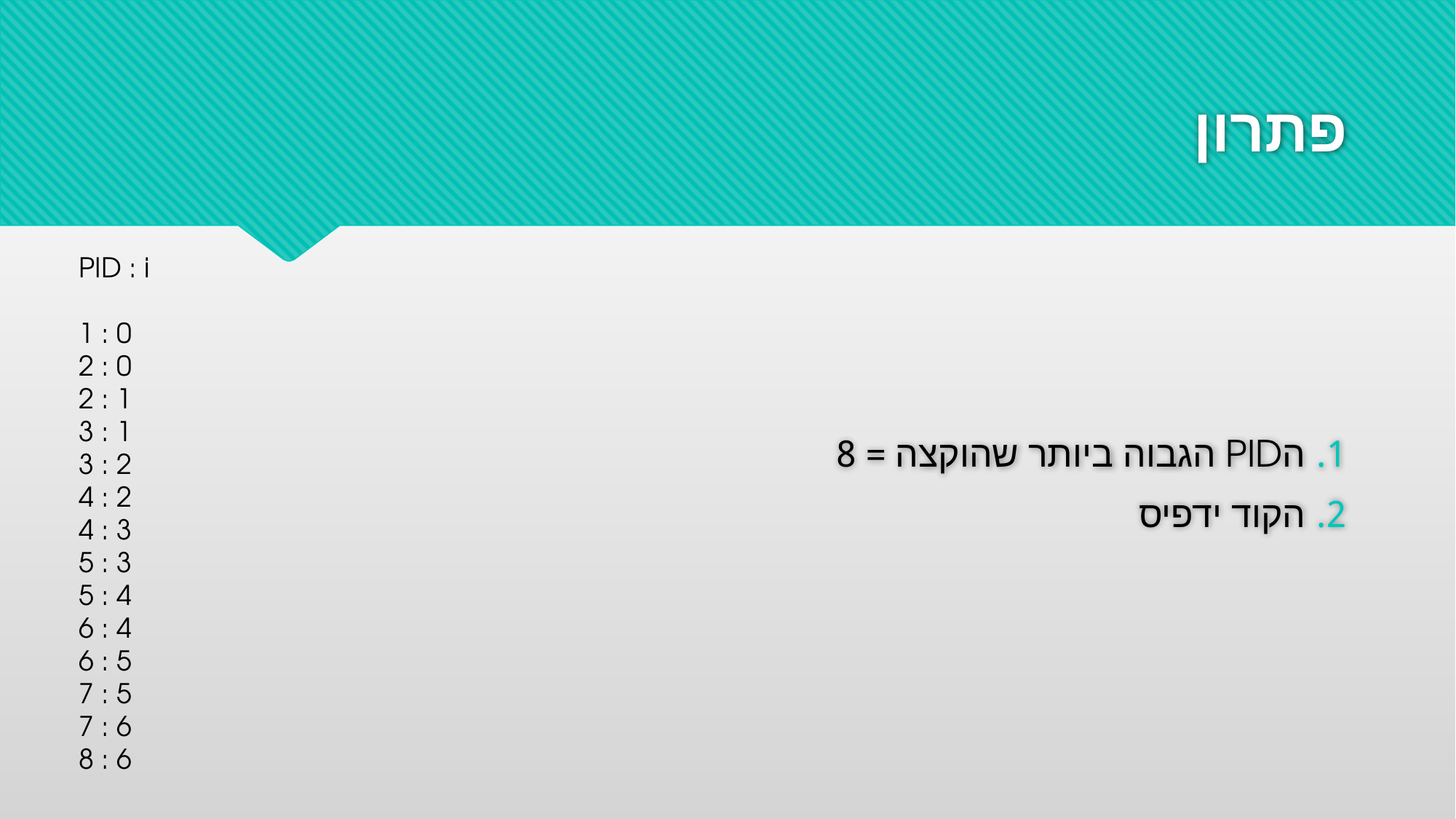

# פתרון
PID : i

1 : 0
2 : 0
2 : 1
3 : 1
3 : 2
4 : 2
4 : 3
5 : 3
5 : 4
6 : 4
6 : 5
7 : 5
7 : 6
8 : 6
הPID הגבוה ביותר שהוקצה = 8
הקוד ידפיס